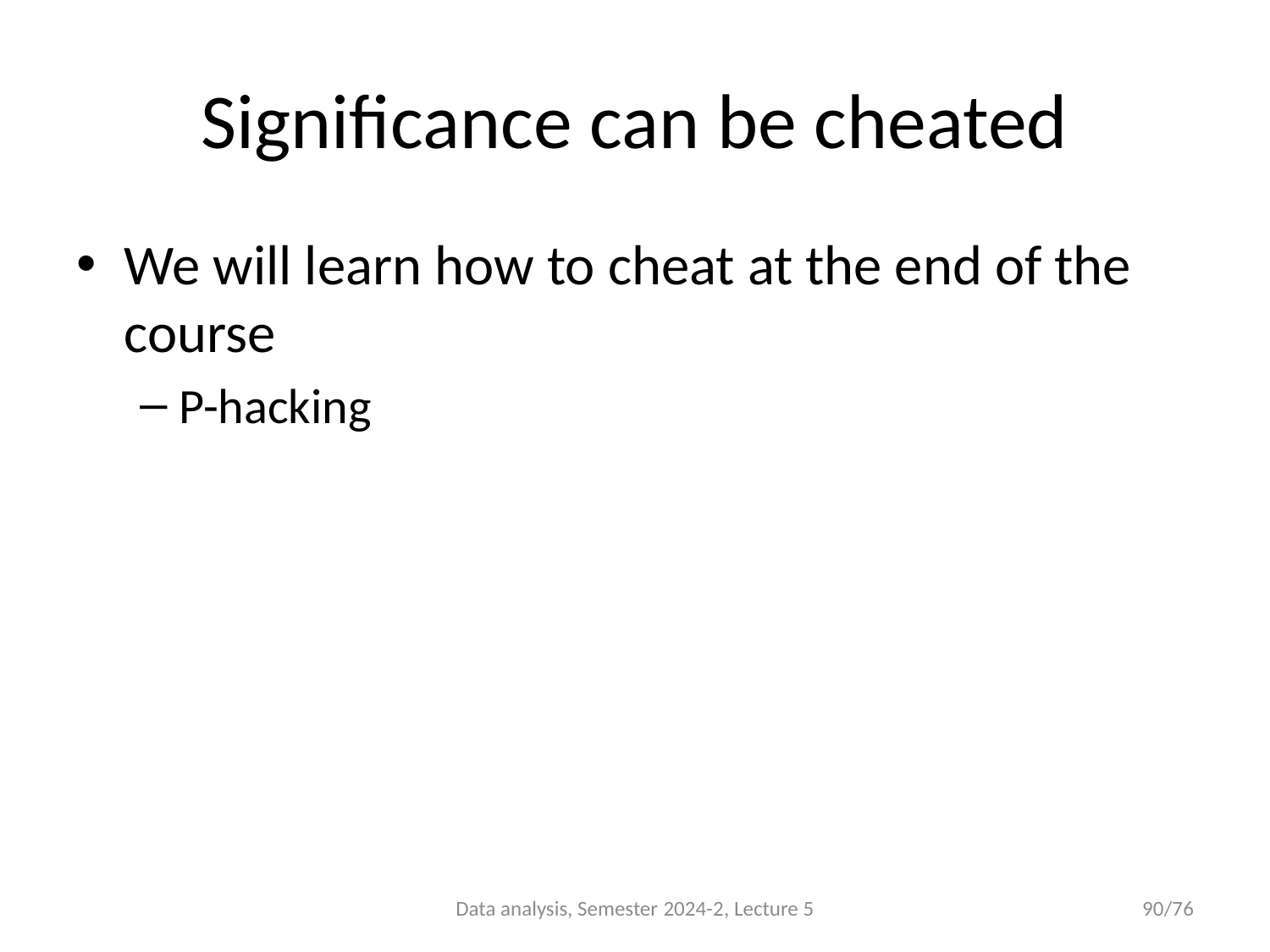

# Significance can be cheated
We will learn how to cheat at the end of the course
P-hacking
Data analysis, Semester 2024-2, Lecture 5
90/76